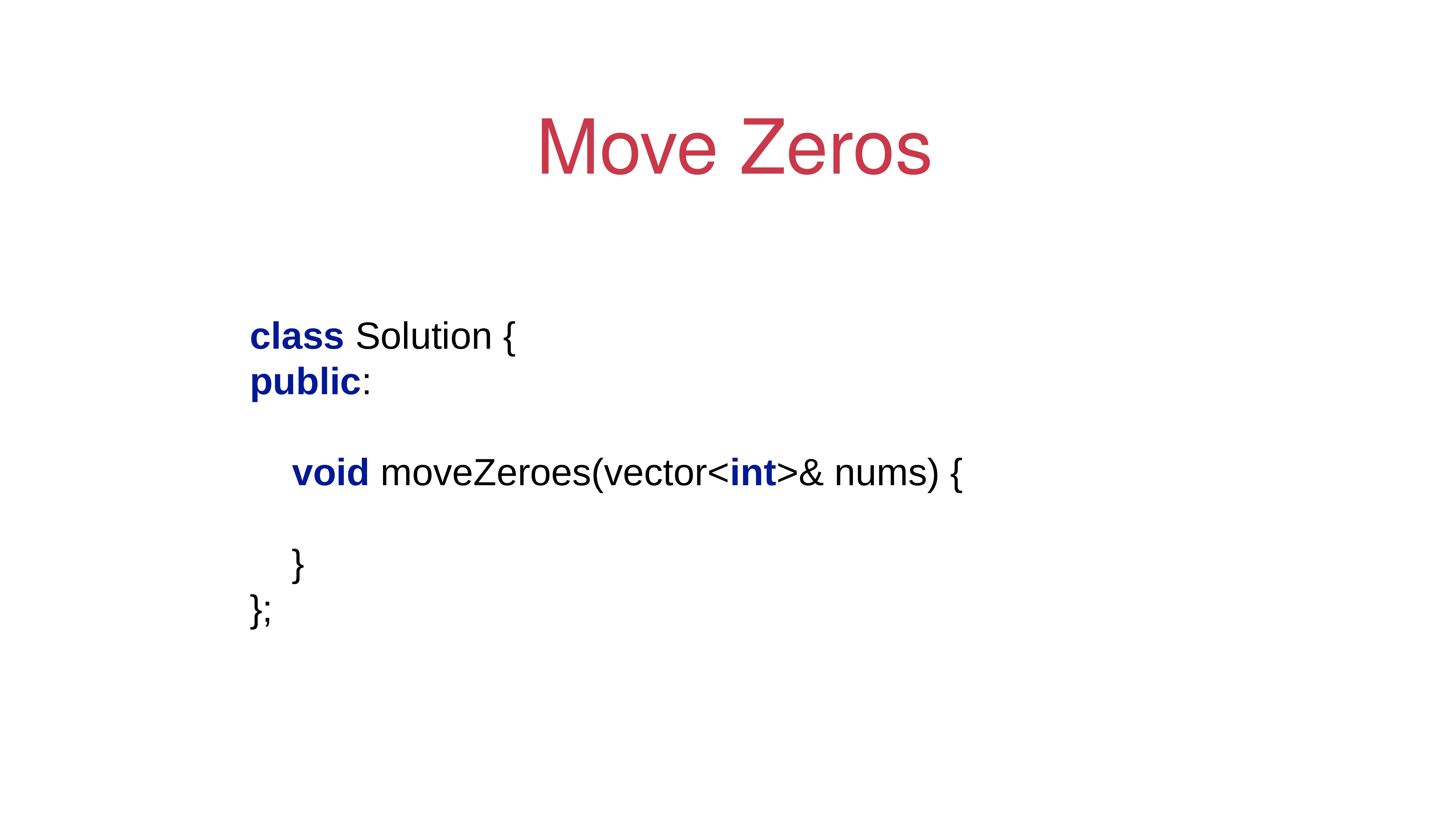

# Move Zeros
class Solution {
public:
    void moveZeroes(vector<int>& nums) {
    }
};